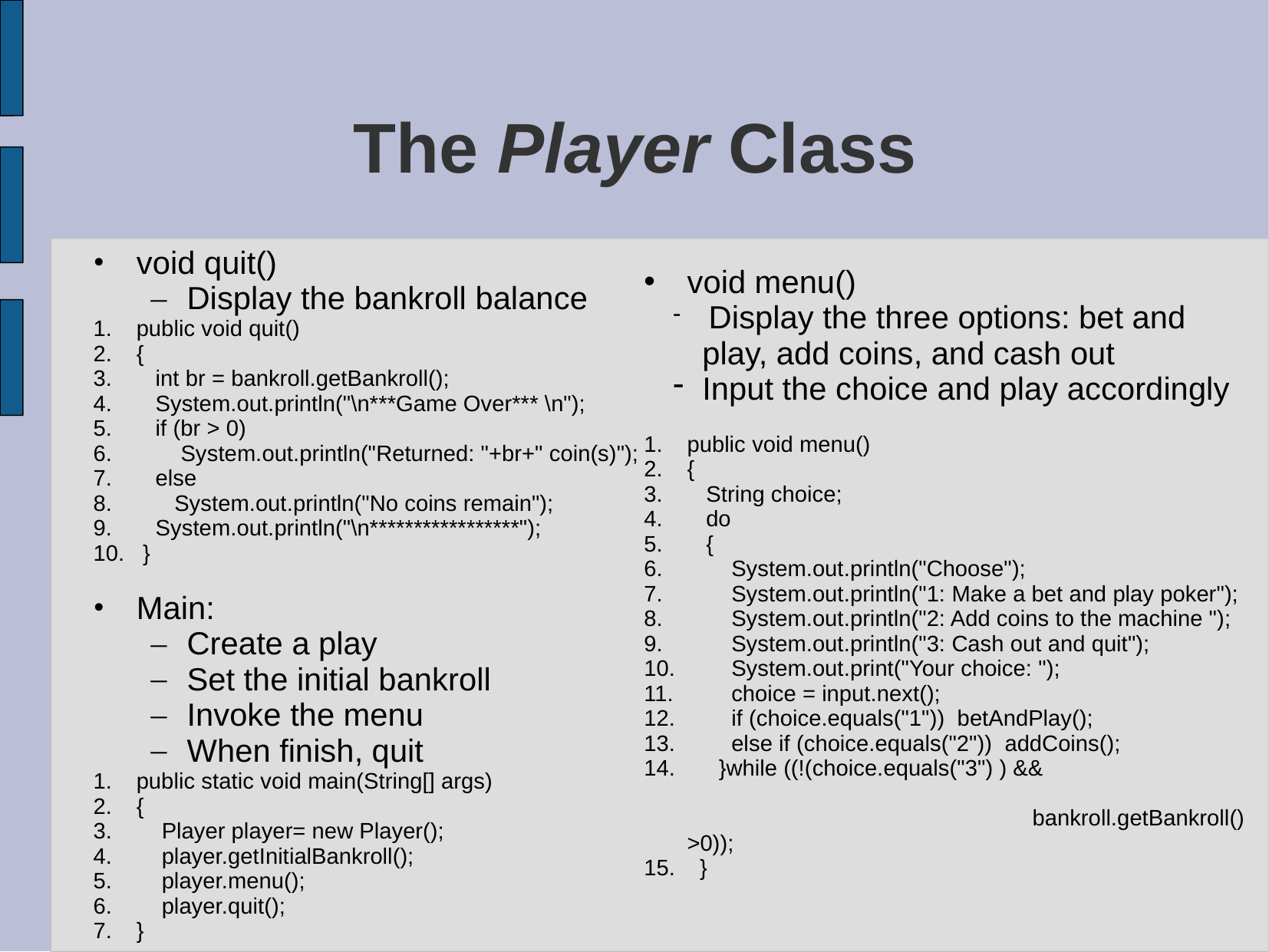

# The Player Class
void quit()
Display the bankroll balance
public void quit()
{
   int br = bankroll.getBankroll();
   System.out.println("\n***Game Over*** \n");
   if (br > 0)
       System.out.println("Returned: "+br+" coin(s)");
   else
      System.out.println("No coins remain");
   System.out.println("\n*****************");
 }

Main:
Create a play
Set the initial bankroll
Invoke the menu
When finish, quit
public static void main(String[] args)
{
    Player player= new Player();
    player.getInitialBankroll();
    player.menu();
    player.quit();
}
void menu()
 Display the three options: bet and play, add coins, and cash out
Input the choice and play accordingly

public void menu()
{
   String choice;
   do
   {
       System.out.println("Choose");
       System.out.println("1: Make a bet and play poker");
       System.out.println("2: Add coins to the machine ");
       System.out.println("3: Cash out and quit");
       System.out.print("Your choice: ");
       choice = input.next();
       if (choice.equals("1"))  betAndPlay();
       else if (choice.equals("2"))  addCoins();
     }while ((!(choice.equals("3") ) && 								bankroll.getBankroll() >0));
  }